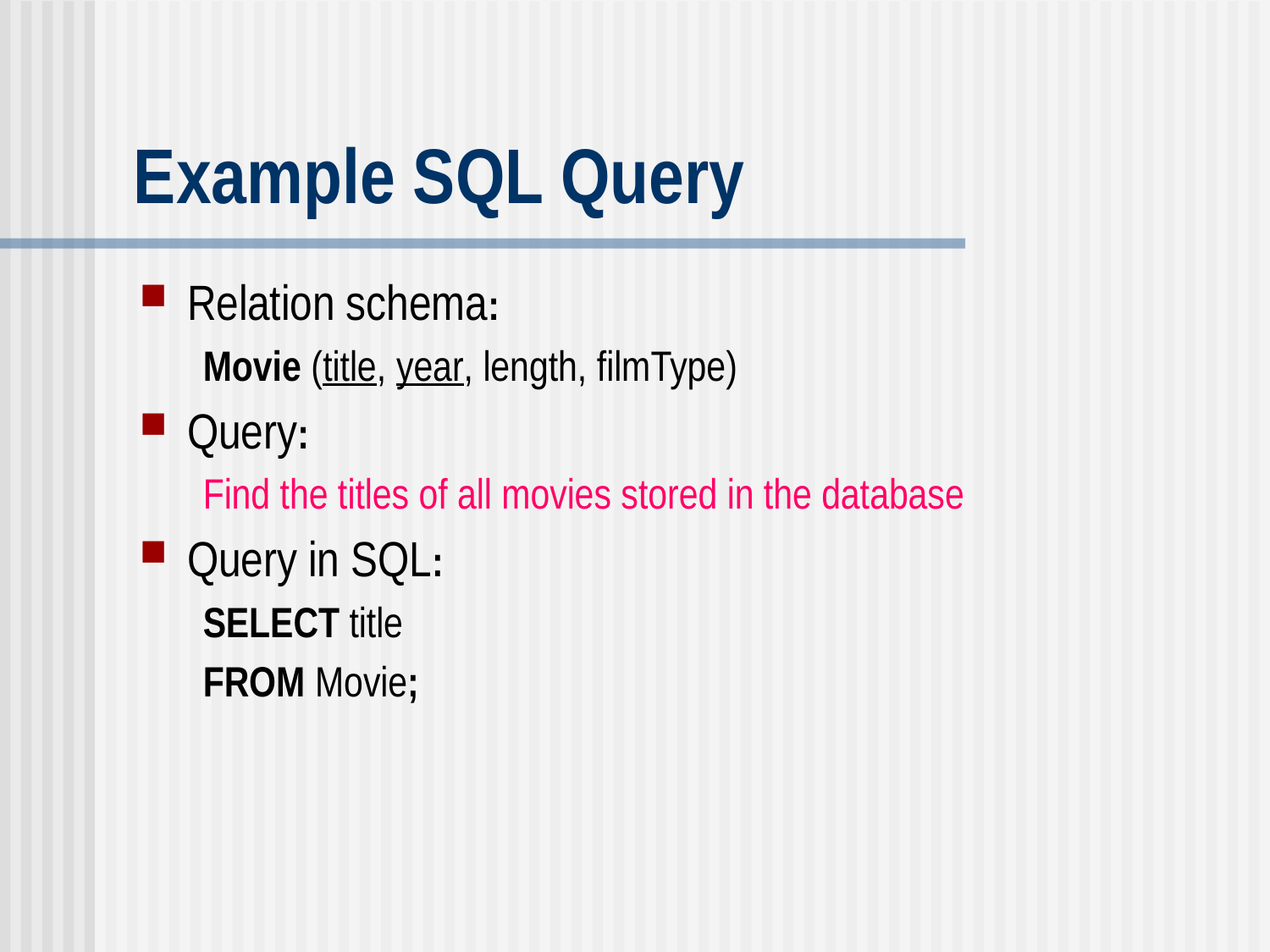

# Example SQL Query
Relation schema:
Movie (title, year, length, filmType)
Query:
Find the titles of all movies stored in the database
Query in SQL:
SELECT title
FROM Movie;